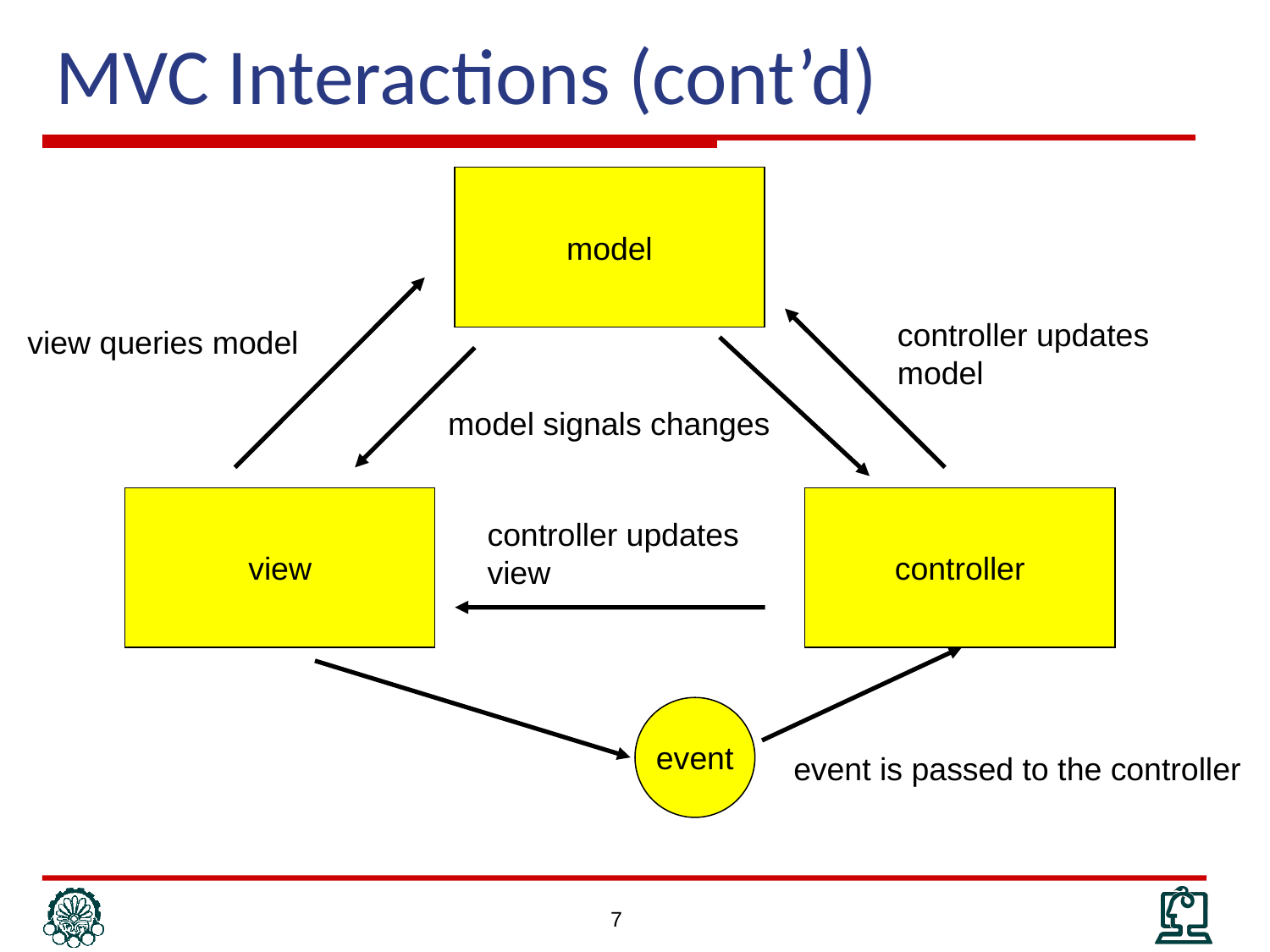

# MVC Interactions (cont’d)
model

controller updates model
view queries model

model signals changes
view
controller
controller updates view

event
event is passed to the controller
7